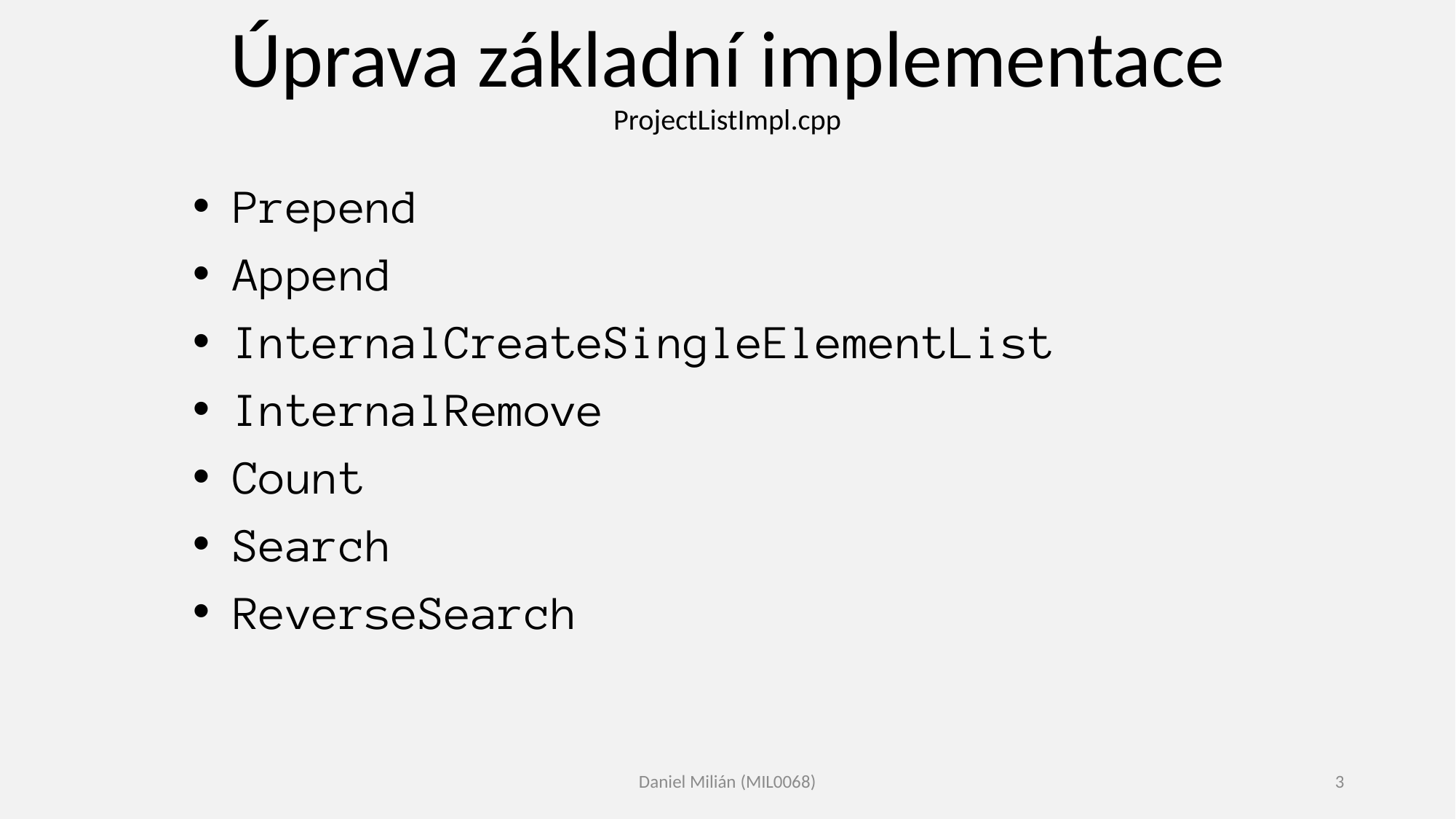

# Úprava základní implementace ProjectListImpl.cpp
Prepend
Append
InternalCreateSingleElementList
InternalRemove
Count
Search
ReverseSearch
Daniel Milián (MIL0068)
3